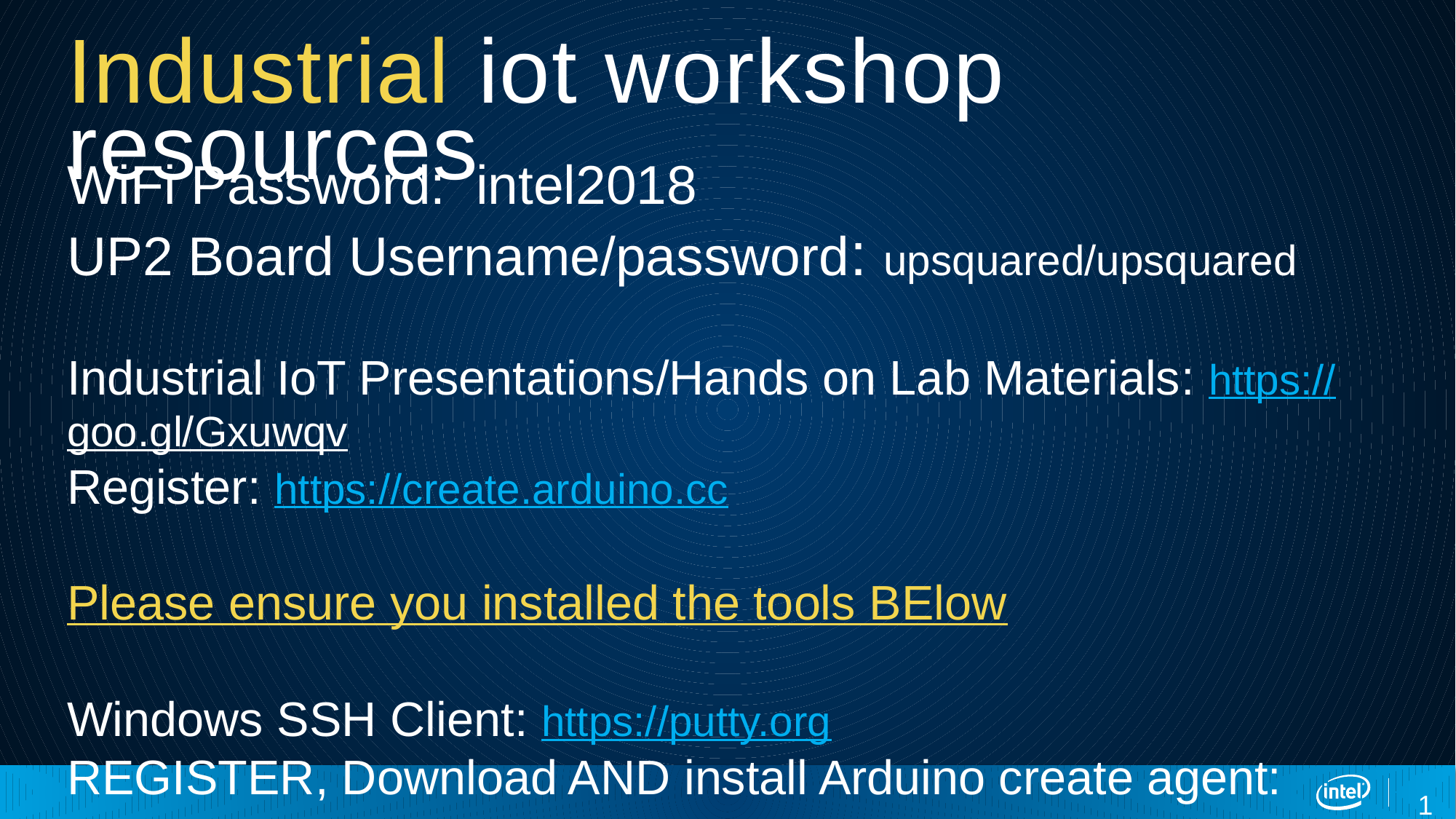

# Industrial iot workshop resources
WiFi Password:  intel2018
UP2 Board Username/password: upsquared/upsquared

Industrial IoT Presentations/Hands on Lab Materials: https://goo.gl/Gxuwqv
Register: https://create.arduino.cc

Please ensure you installed the tools BElow

Windows SSH Client: https://putty.org
REGISTER, Download AND install Arduino create agent: https://create.arduino.cc/editor

1